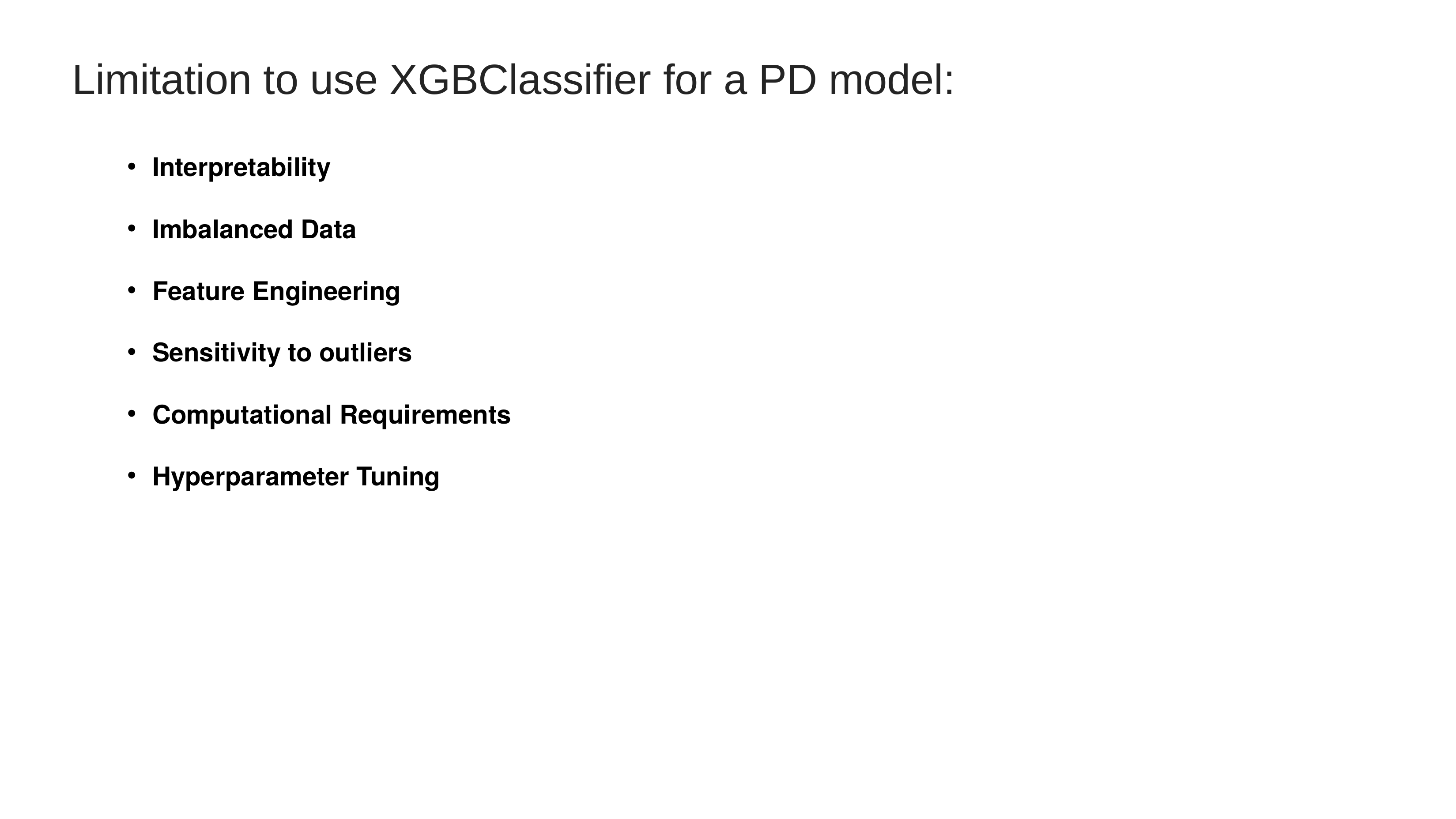

# Limitation to use XGBClassifier for a PD model:
Interpretability

Imbalanced Data

Feature Engineering

Sensitivity to outliers

Computational Requirements

Hyperparameter Tuning